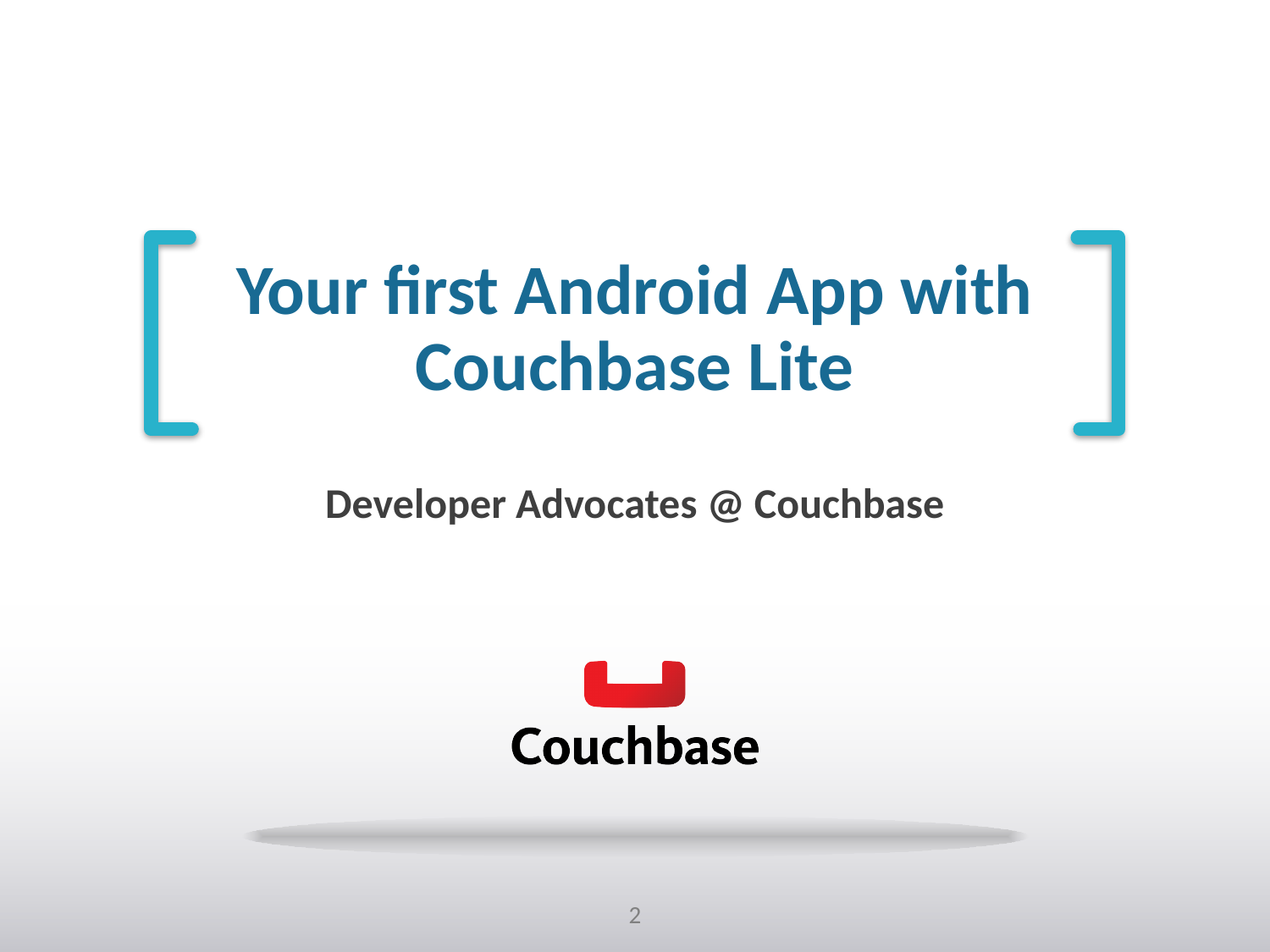

# Your first Android App with Couchbase Lite
Developer Advocates @ Couchbase